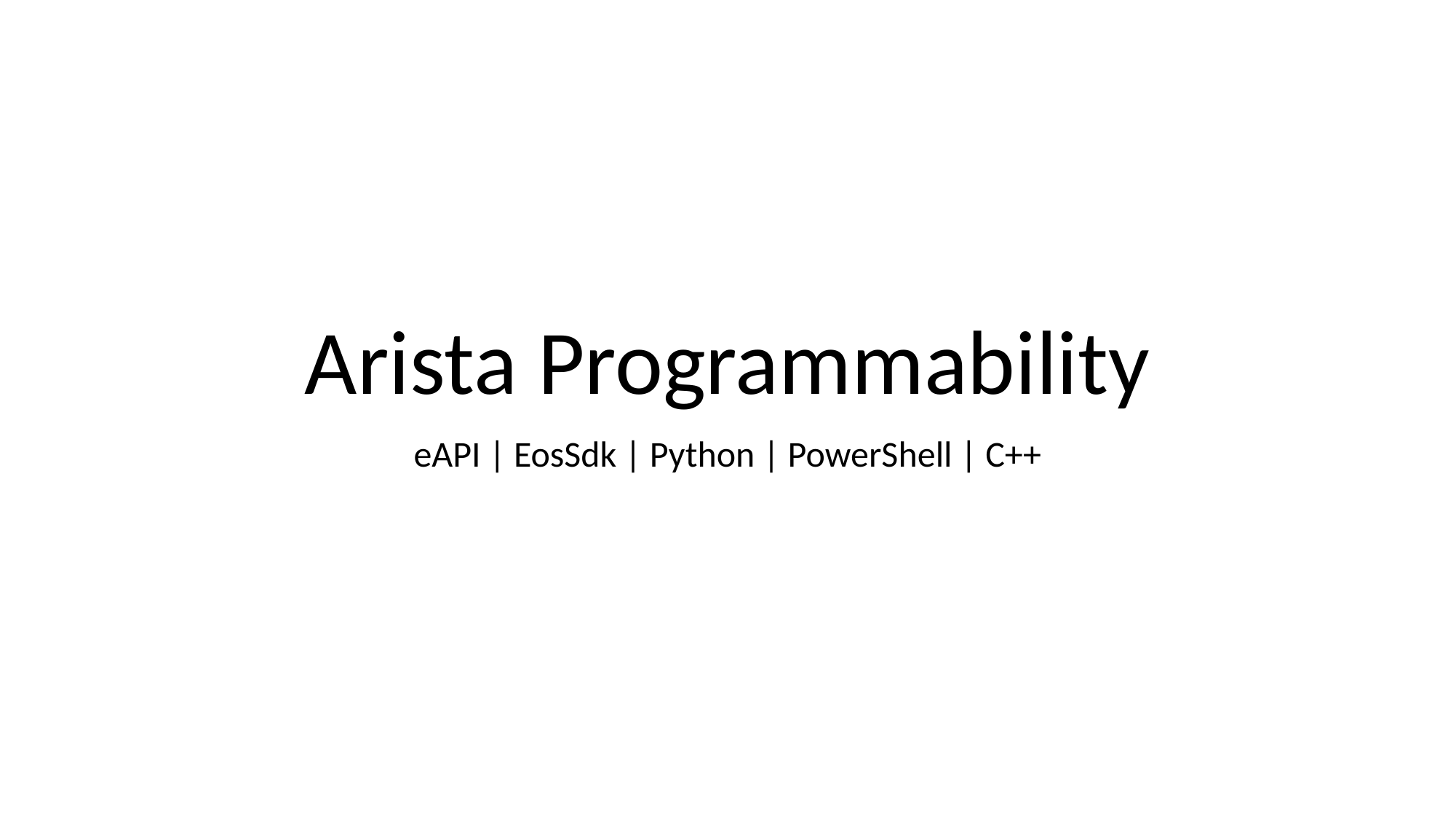

# Arista Programmability
eAPI | EosSdk | Python | PowerShell | C++